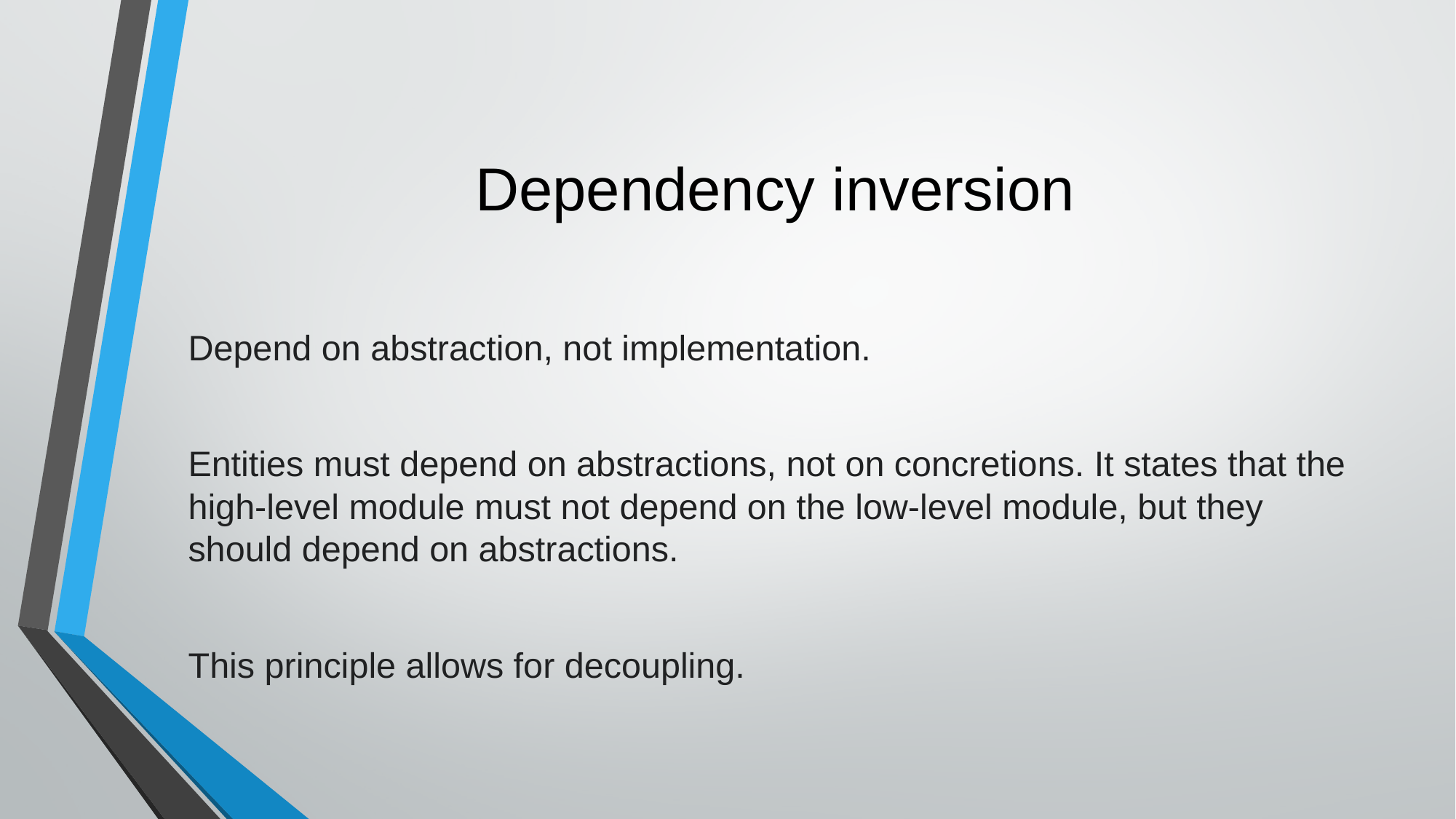

# Dependency inversion
Depend on abstraction, not implementation.

Entities must depend on abstractions, not on concretions. It states that the high-level module must not depend on the low-level module, but they should depend on abstractions.

This principle allows for decoupling.